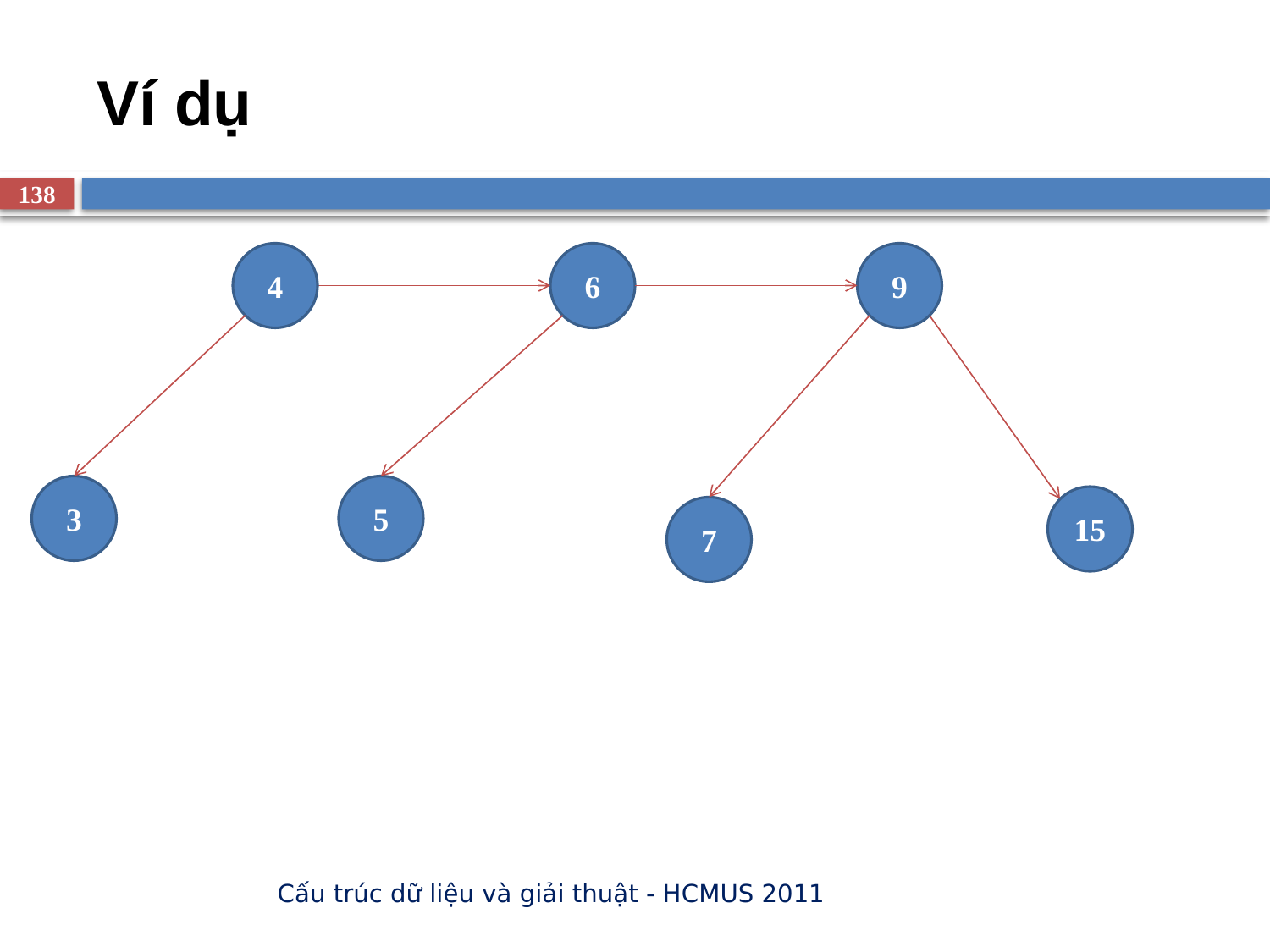

# Ví dụ
138
4
6
9
3
5
15
7
Cấu trúc dữ liệu và giải thuật - HCMUS 2011